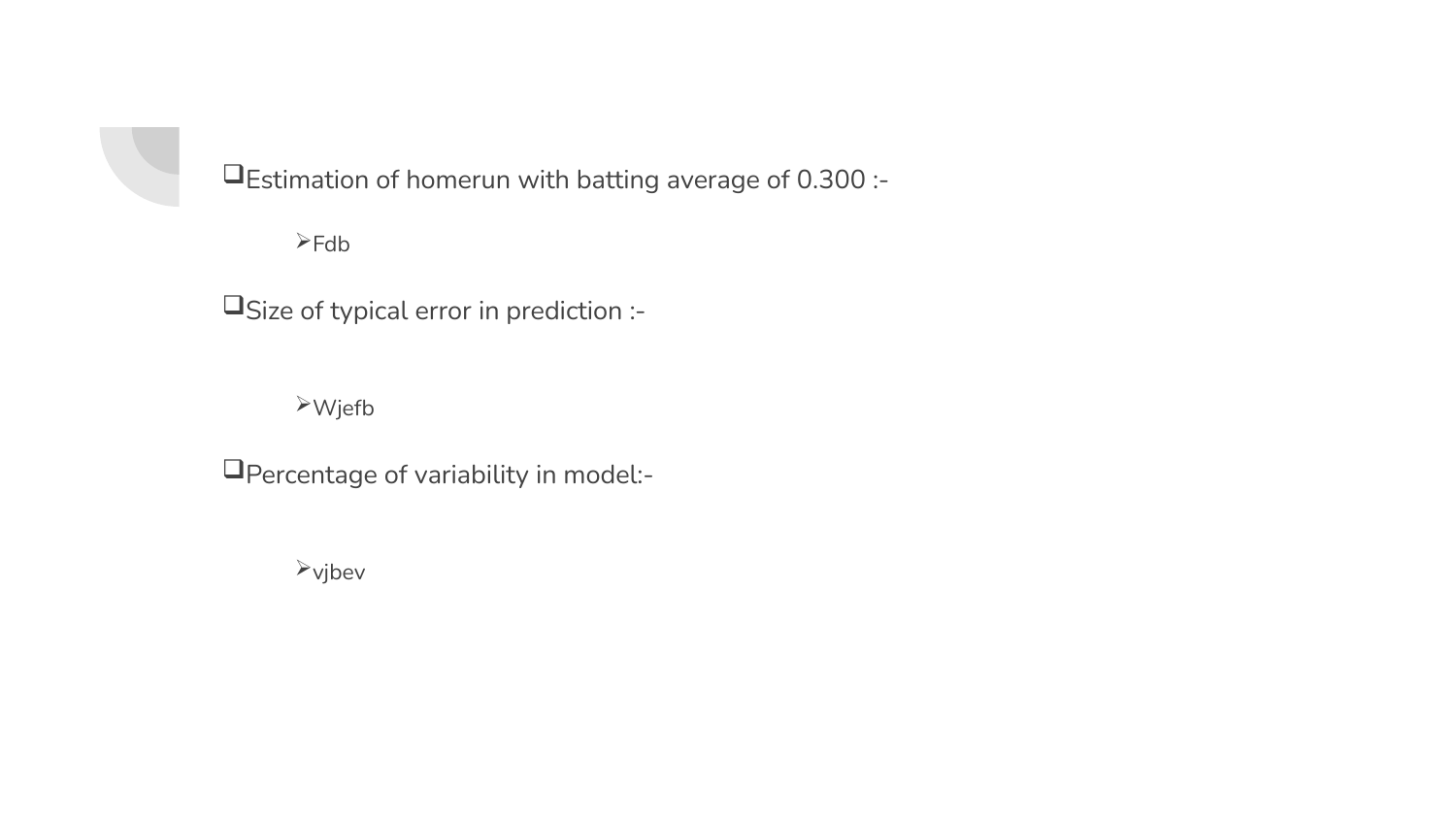

Estimation of homerun with batting average of 0.300 :-
Fdb
Size of typical error in prediction :-
Wjefb
Percentage of variability in model:-
vjbev